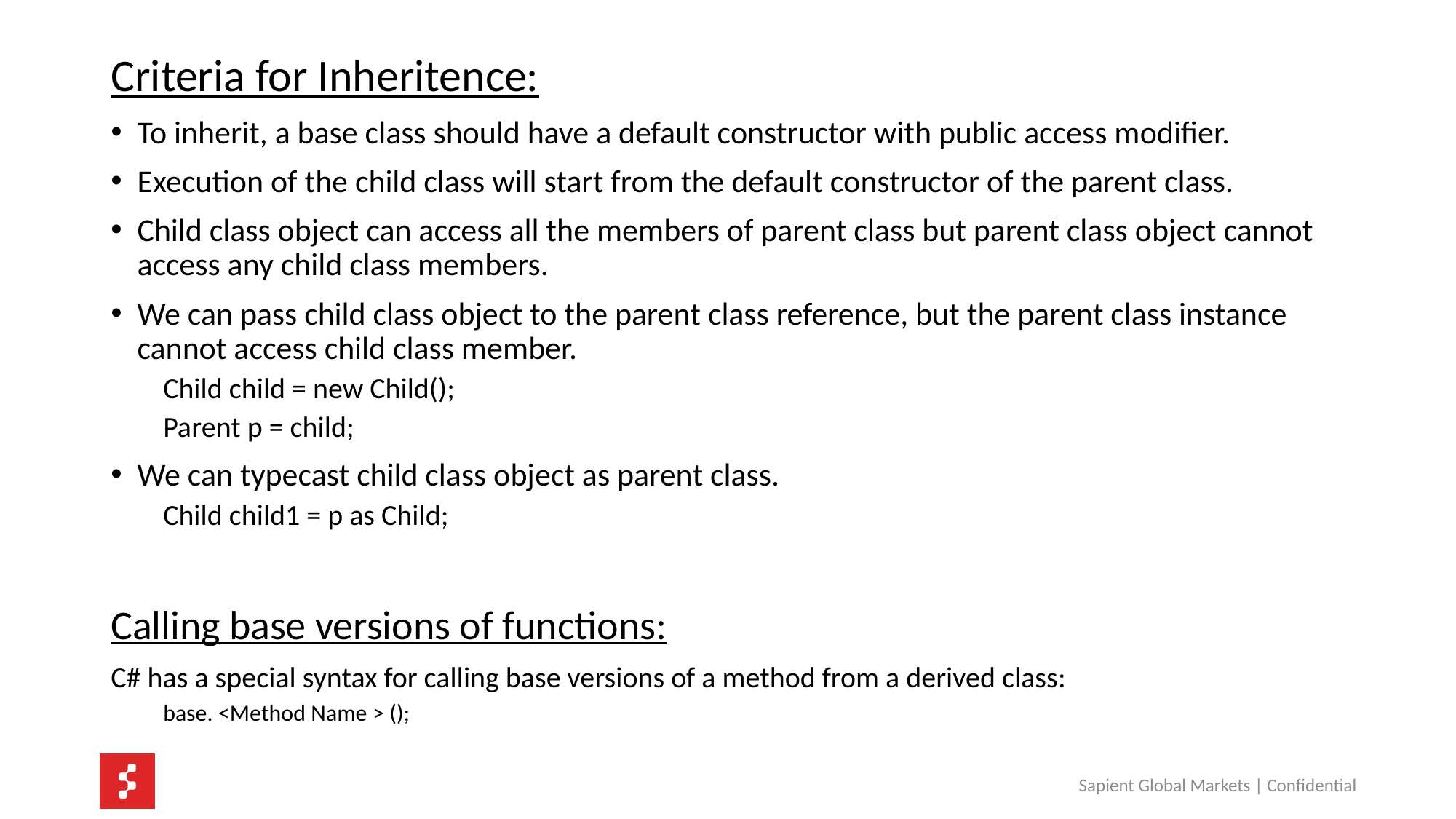

Criteria for Inheritence:
To inherit, a base class should have a default constructor with public access modifier.
Execution of the child class will start from the default constructor of the parent class.
Child class object can access all the members of parent class but parent class object cannot access any child class members.
We can pass child class object to the parent class reference, but the parent class instance cannot access child class member.
Child child = new Child();
Parent p = child;
We can typecast child class object as parent class.
Child child1 = p as Child;

Calling base versions of functions:
C# has a special syntax for calling base versions of a method from a derived class:
base. <Method Name > ();

Sapient Global Markets | Confidential